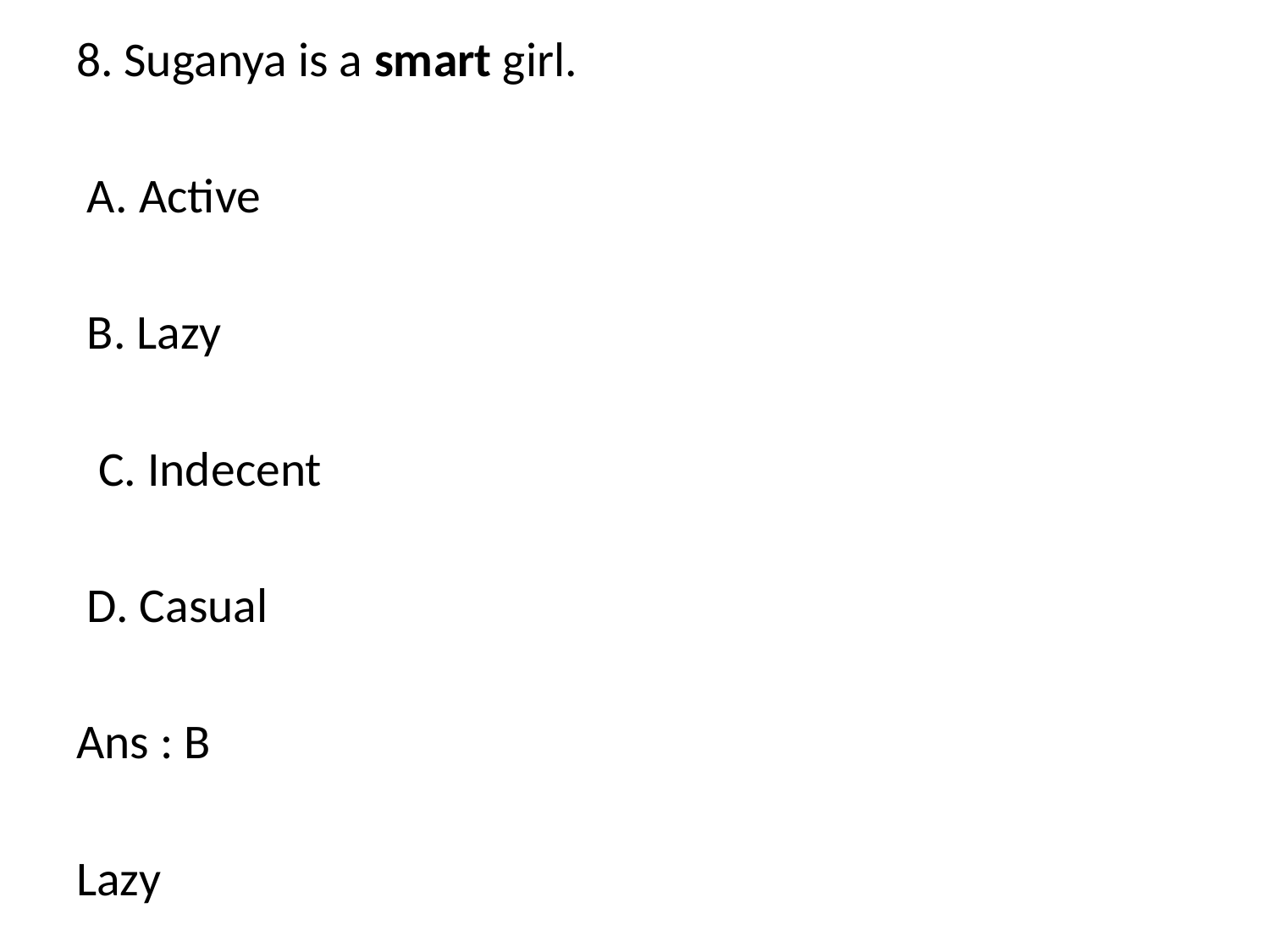

8. Suganya is a smart girl.

 A. Active

 B. Lazy

  C. Indecent

 D. Casual

Ans : B

Lazy